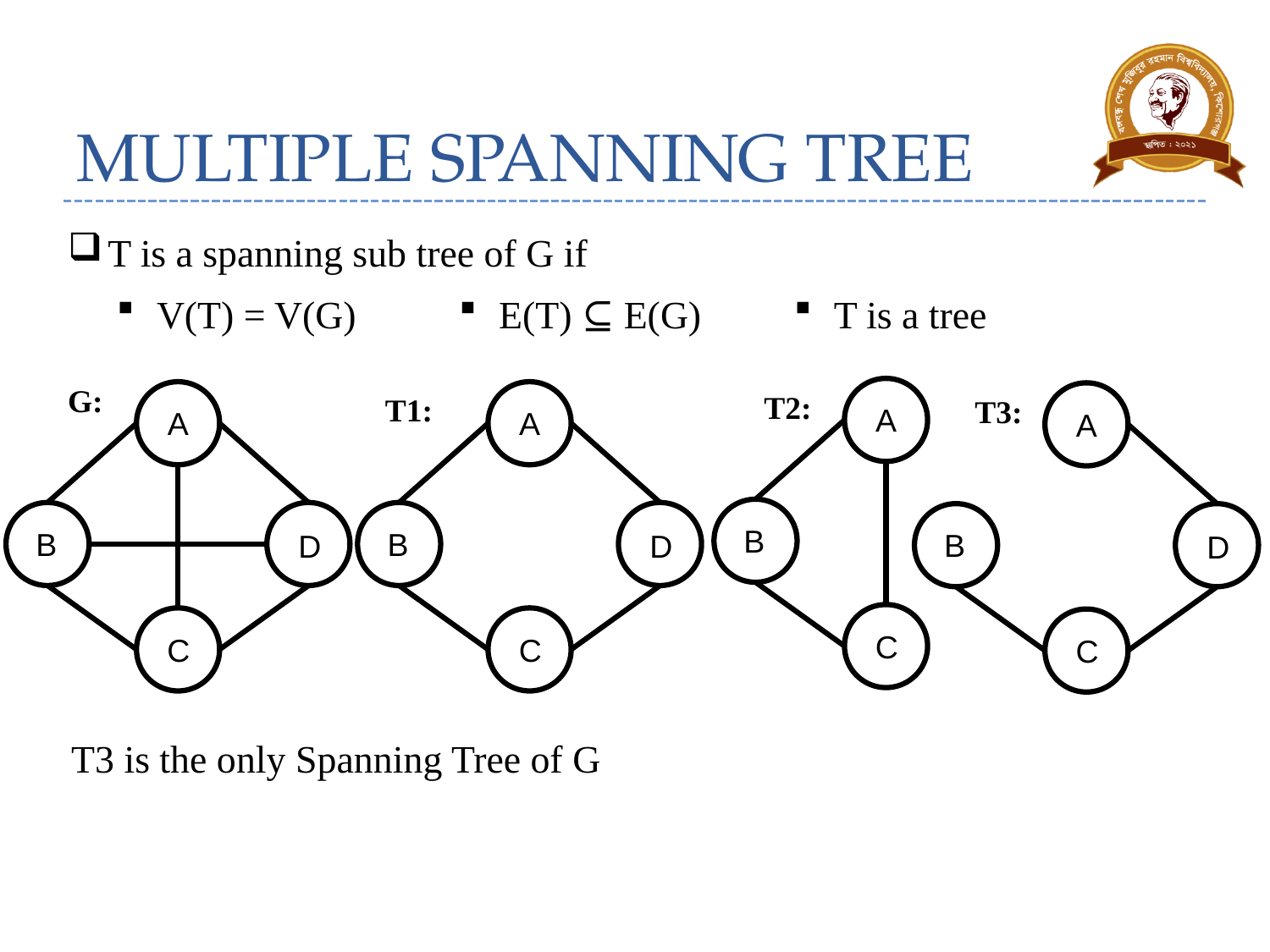

# MULTIPLE SPANNING TREE
T is a spanning sub tree of G if
T is a tree
V(T) = V(G)
E(T) ⊆ E(G)
G:

T2:

T1:
T3:
A
A
A
A

B
B
B
B
D
D
D

C
C
C
C
T3 is the only Spanning Tree of G